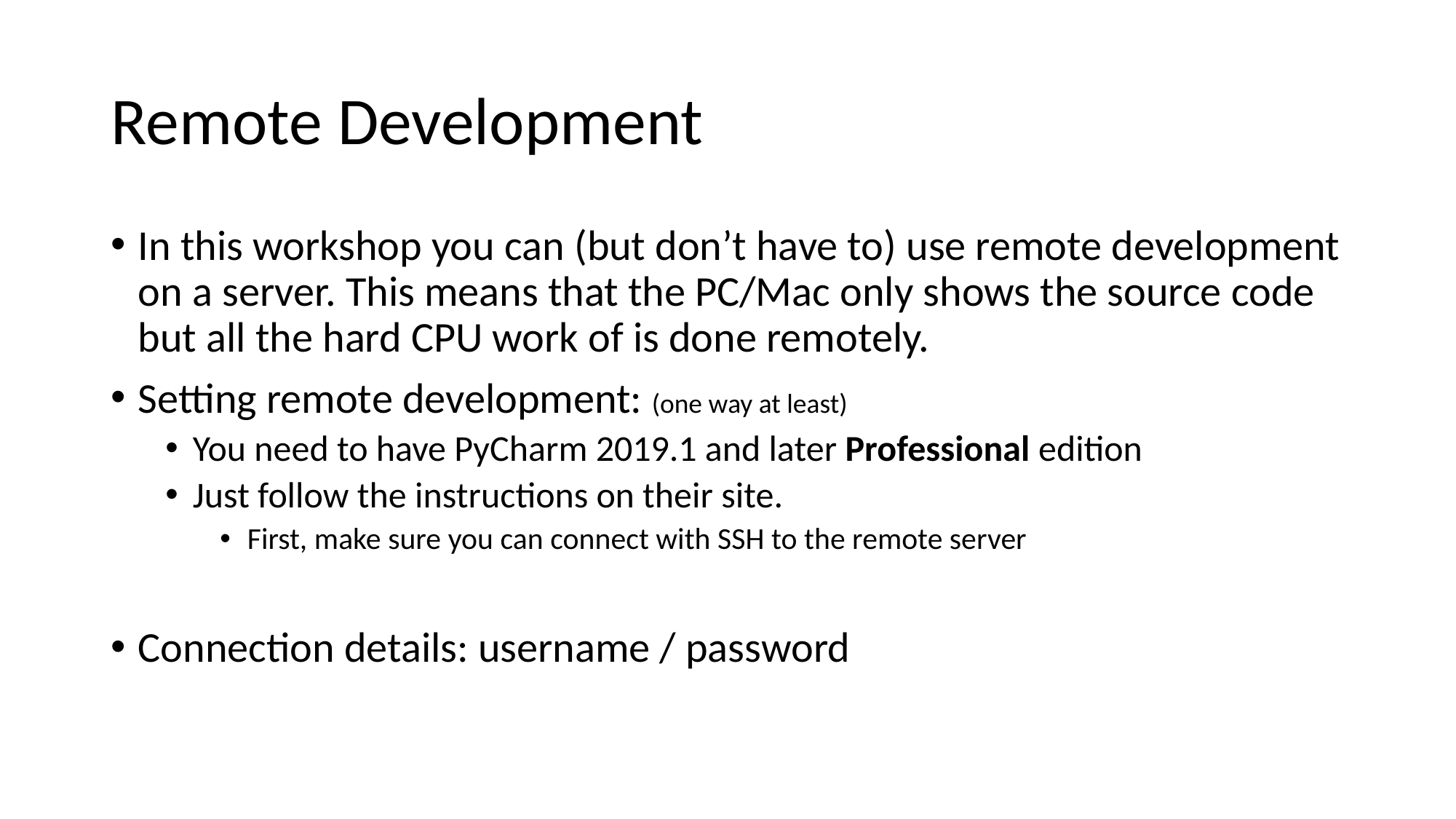

# Remote Development
In this workshop you can (but don’t have to) use remote development on a server. This means that the PC/Mac only shows the source code but all the hard CPU work of is done remotely.
Setting remote development: (one way at least)
You need to have PyCharm 2019.1 and later Professional edition
Just follow the instructions on their site.
First, make sure you can connect with SSH to the remote server

Connection details: username / password